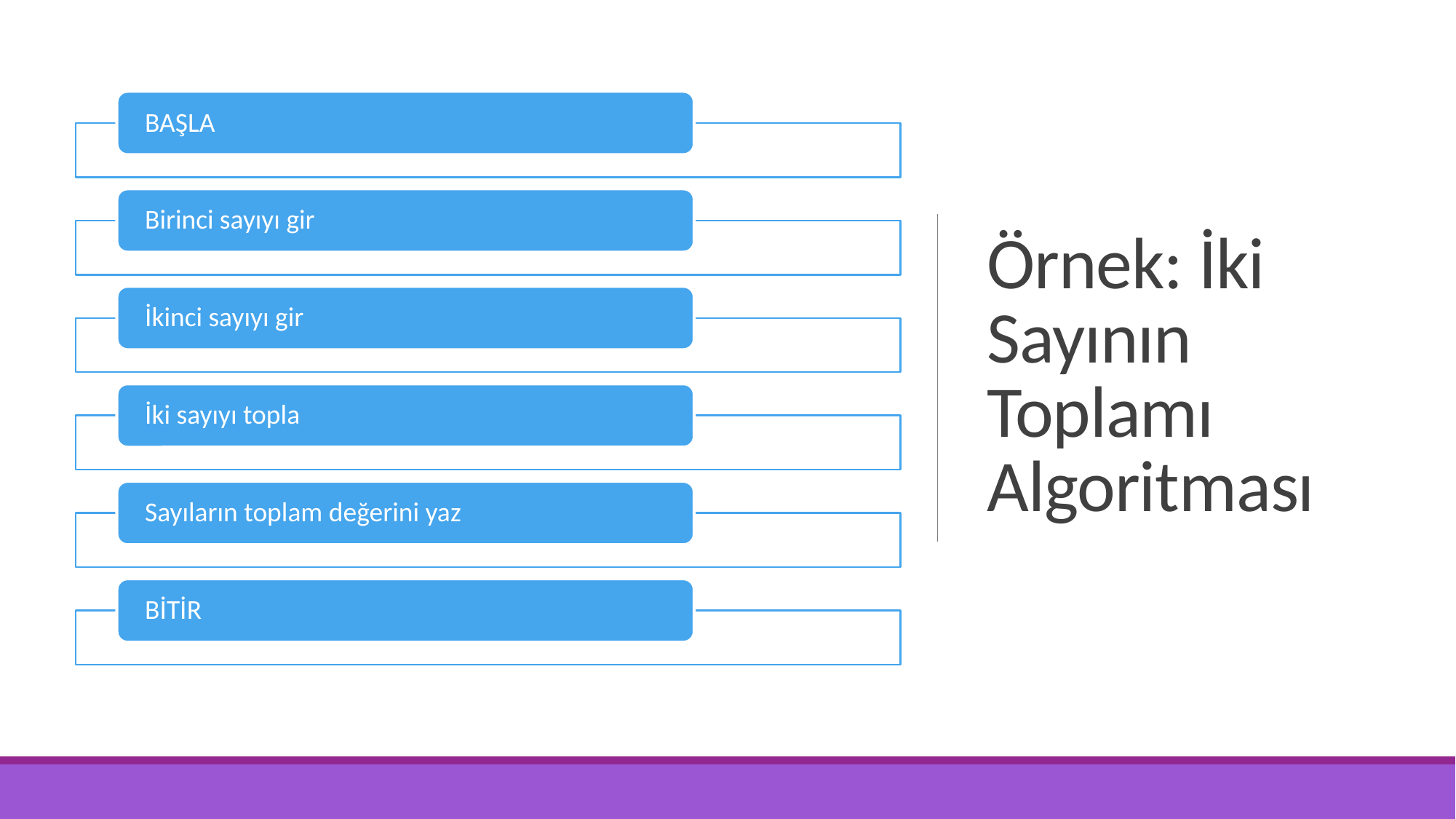

# Örnek: İki Sayının Toplamı Algoritması
BAŞLA
Birinci sayıyı gir
İkinci sayıyı gir
İki sayıyı topla
Sayıların toplam değerini yaz
BİTİR